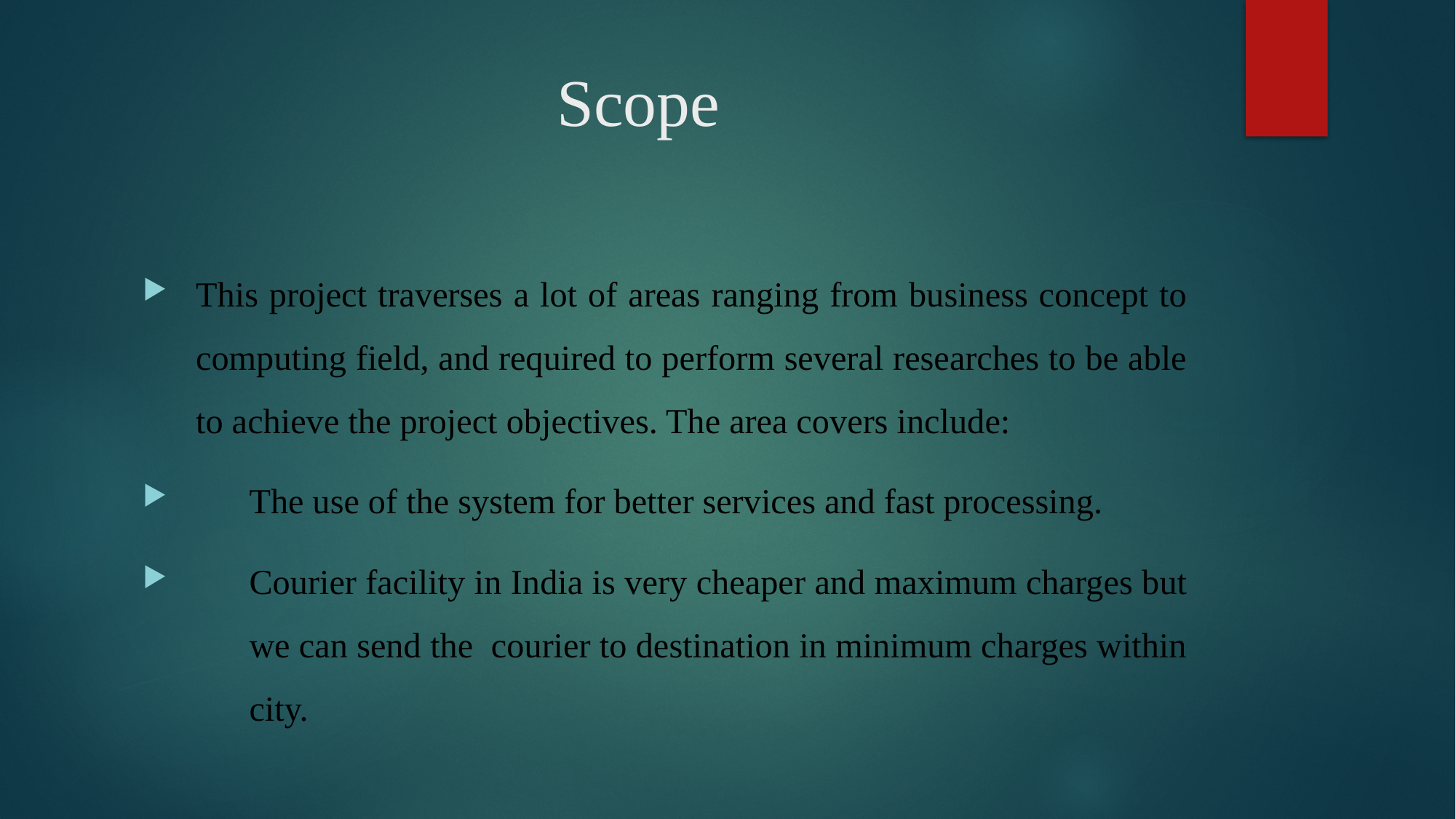

# Scope
This project traverses a lot of areas ranging from business concept to computing field, and required to perform several researches to be able to achieve the project objectives. The area covers include:
	The use of the system for better services and fast processing.
	Courier facility in India is very cheaper and maximum charges but 	we can send the  courier to destination in minimum charges within 	city.